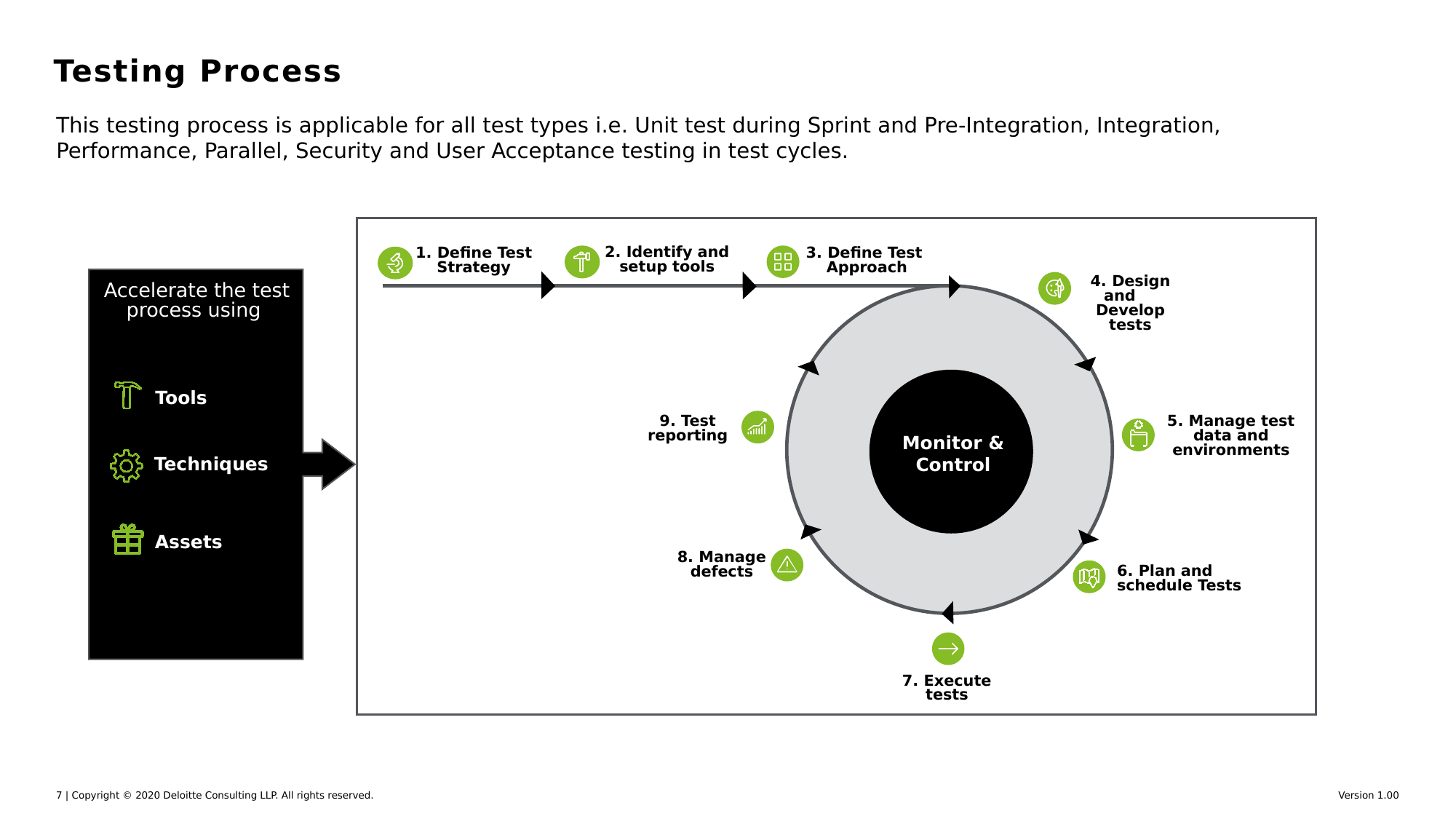

# Testing Process
This testing process is applicable for all test types i.e. Unit test during Sprint and Pre-Integration, Integration, Performance, Parallel, Security and User Acceptance testing in test cycles.

2. Identify and setup tools
3. Define Test
Approach
1. Define Test Strategy

4. Design and     Develop tests

Accelerate the test process using

Tools
9. Test reporting
5. Manage test data and environments

Monitor & Control

Techniques

Assets

8. Manage defects
6. Plan and schedule Tests

7. Execute tests